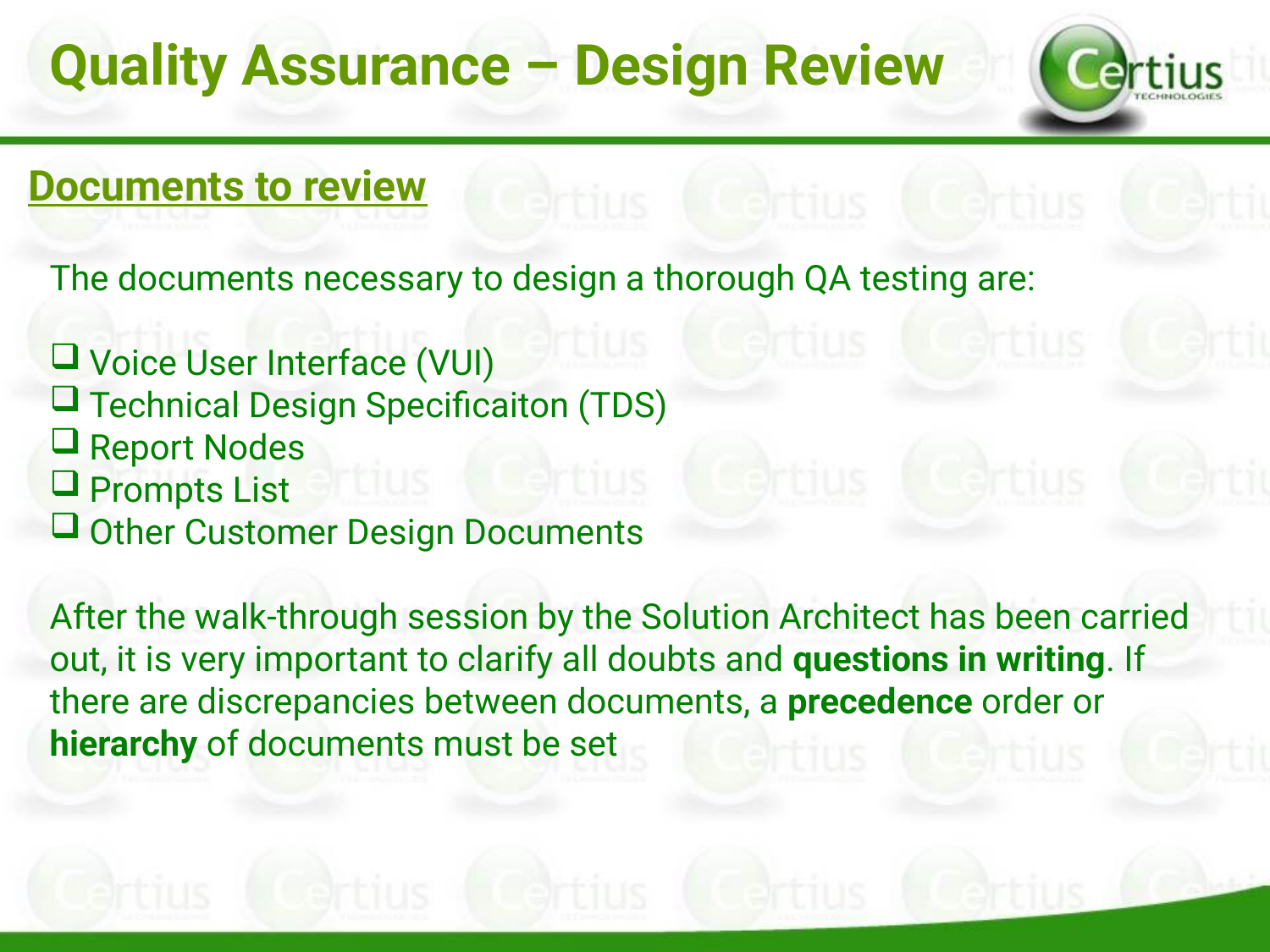

Quality Assurance – Design Review
Documents to review
The documents necessary to design a thorough QA testing are:

Voice User Interface (VUI)
Technical Design Specificaiton (TDS)
Report Nodes
Prompts List
Other Customer Design Documents

After the walk-through session by the Solution Architect has been carried out, it is very important to clarify all doubts and questions in writing. If there are discrepancies between documents, a precedence order or hierarchy of documents must be set